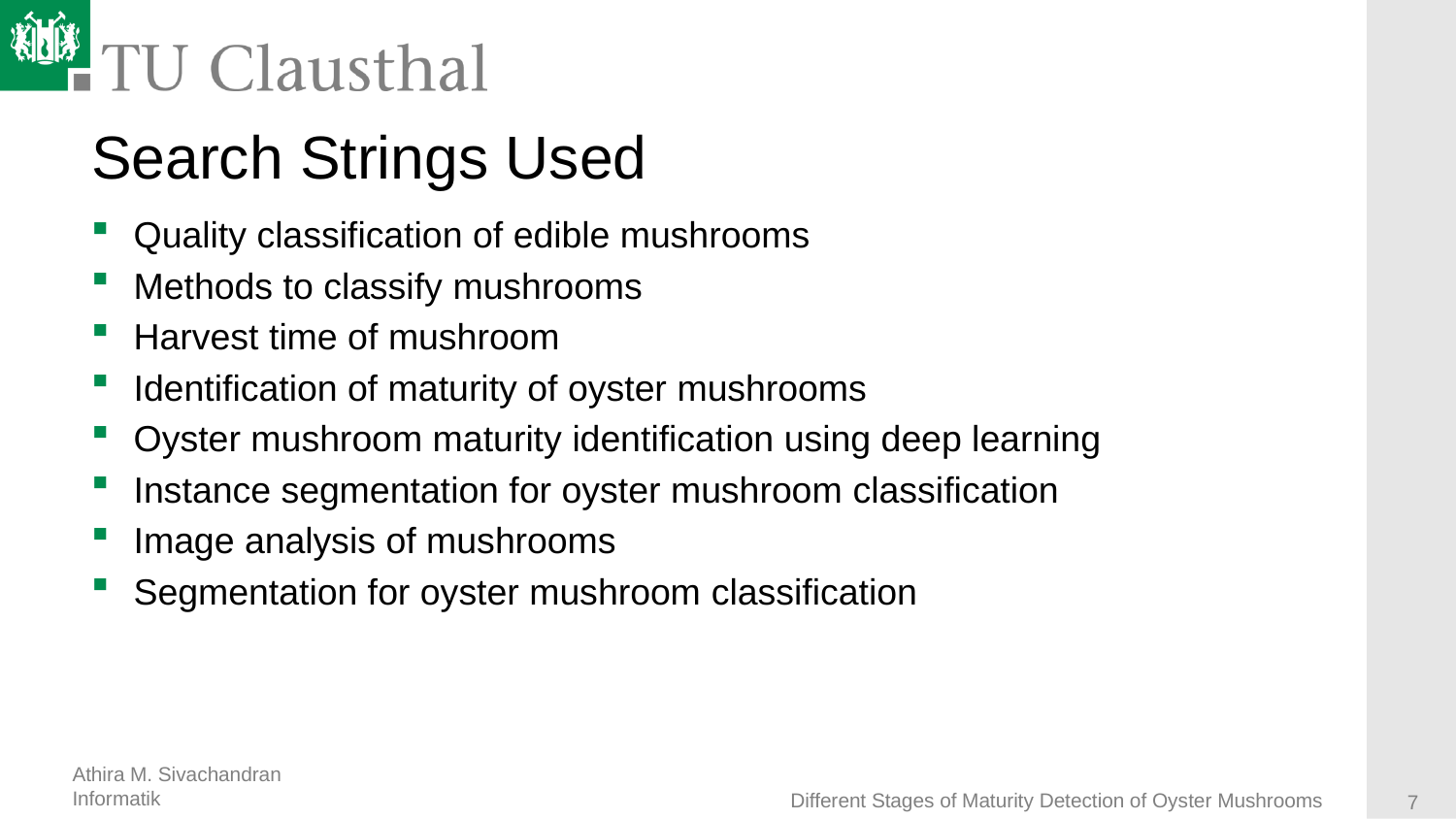

# Search Strings Used
Quality classification of edible mushrooms
Methods to classify mushrooms
Harvest time of mushroom
Identification of maturity of oyster mushrooms
Oyster mushroom maturity identification using deep learning
Instance segmentation for oyster mushroom classification
Image analysis of mushrooms
Segmentation for oyster mushroom classification